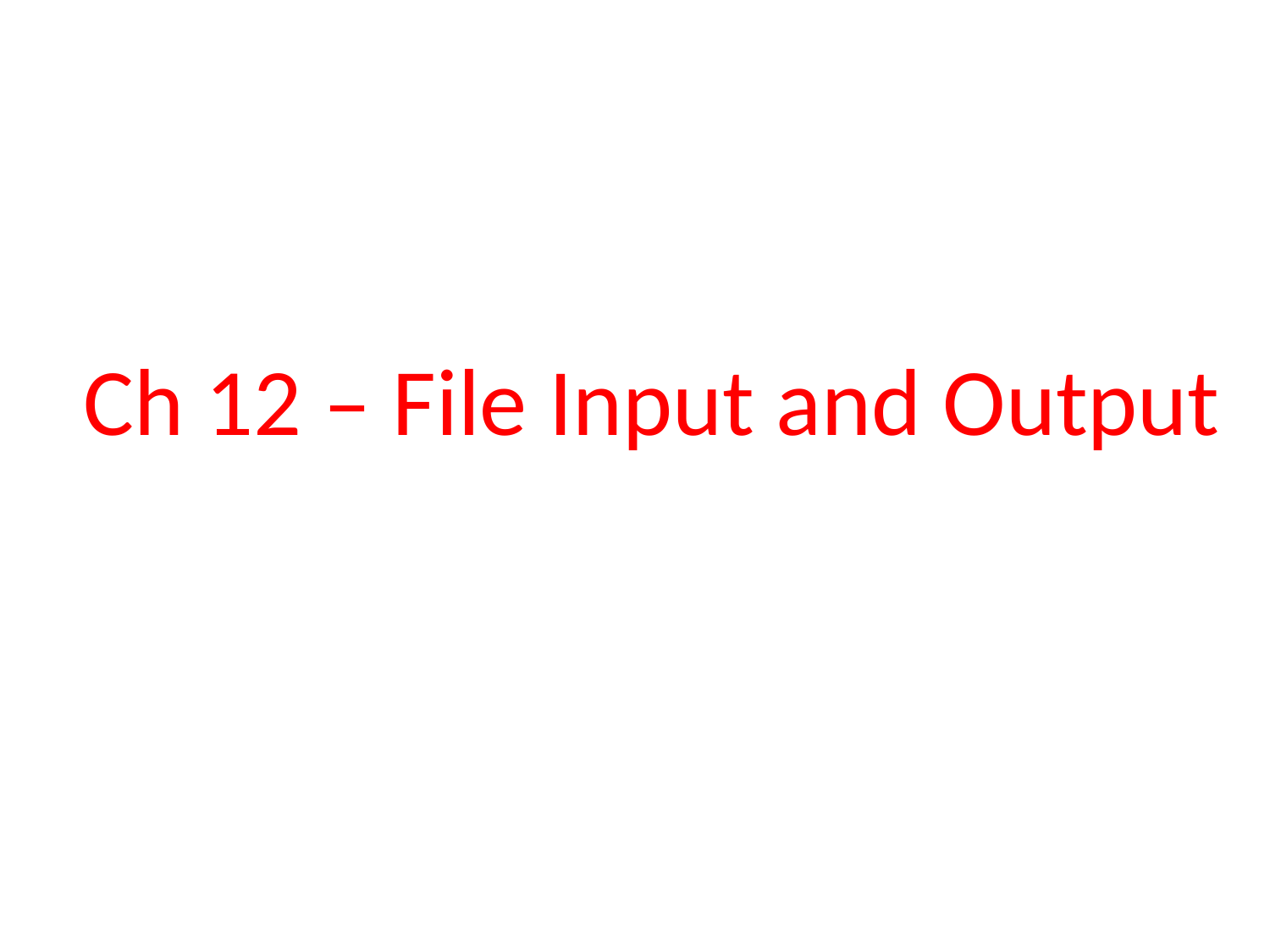

Ch 12 – File Input and Output